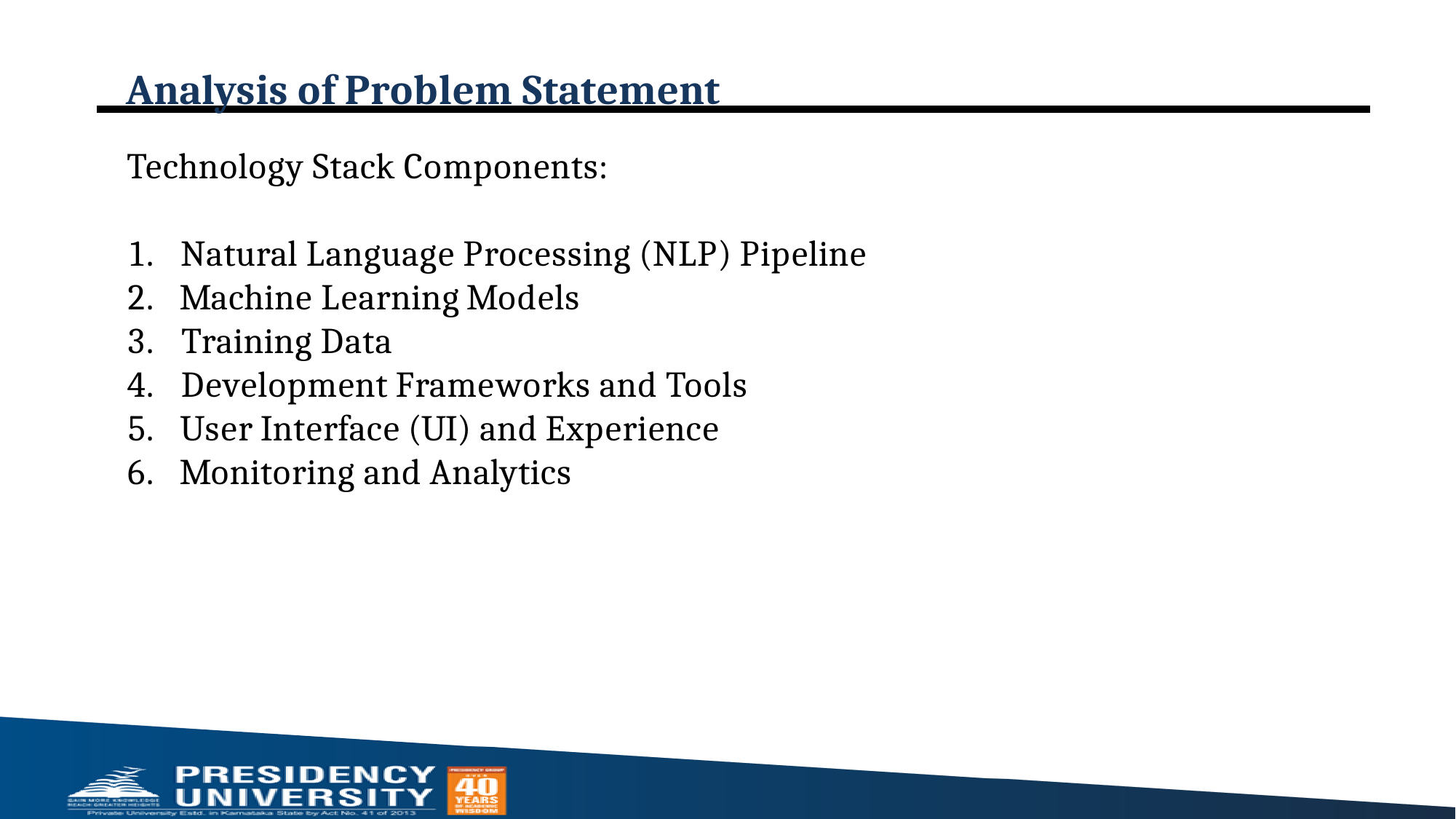

# Analysis of Problem Statement
Technology Stack Components:

Natural Language Processing (NLP) Pipeline
Machine Learning Models
Training Data
Development Frameworks and Tools
User Interface (UI) and Experience
Monitoring and Analytics